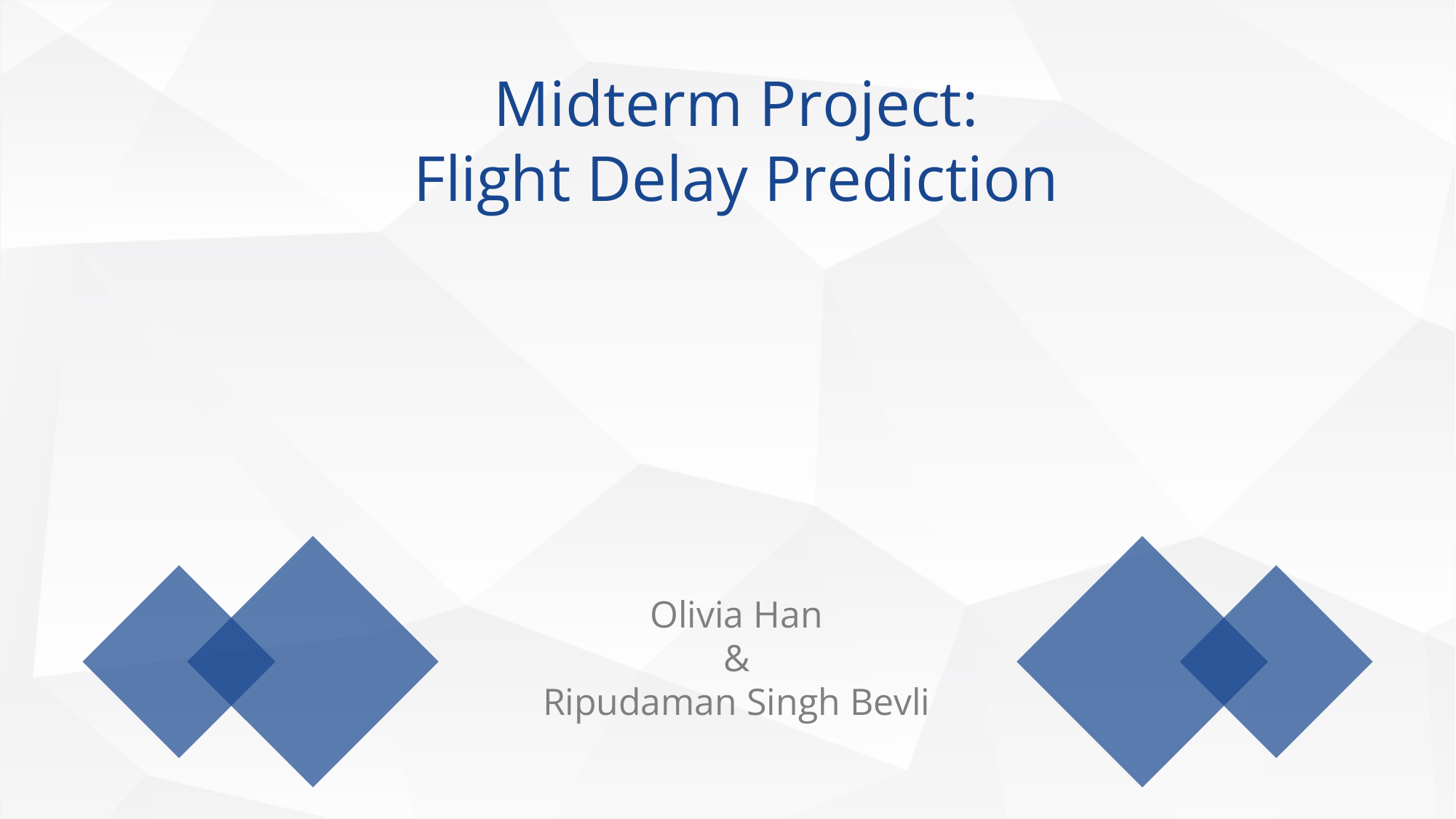

Midterm Project:
Flight Delay Prediction

 Olivia Han
&
Ripudaman Singh Bevli